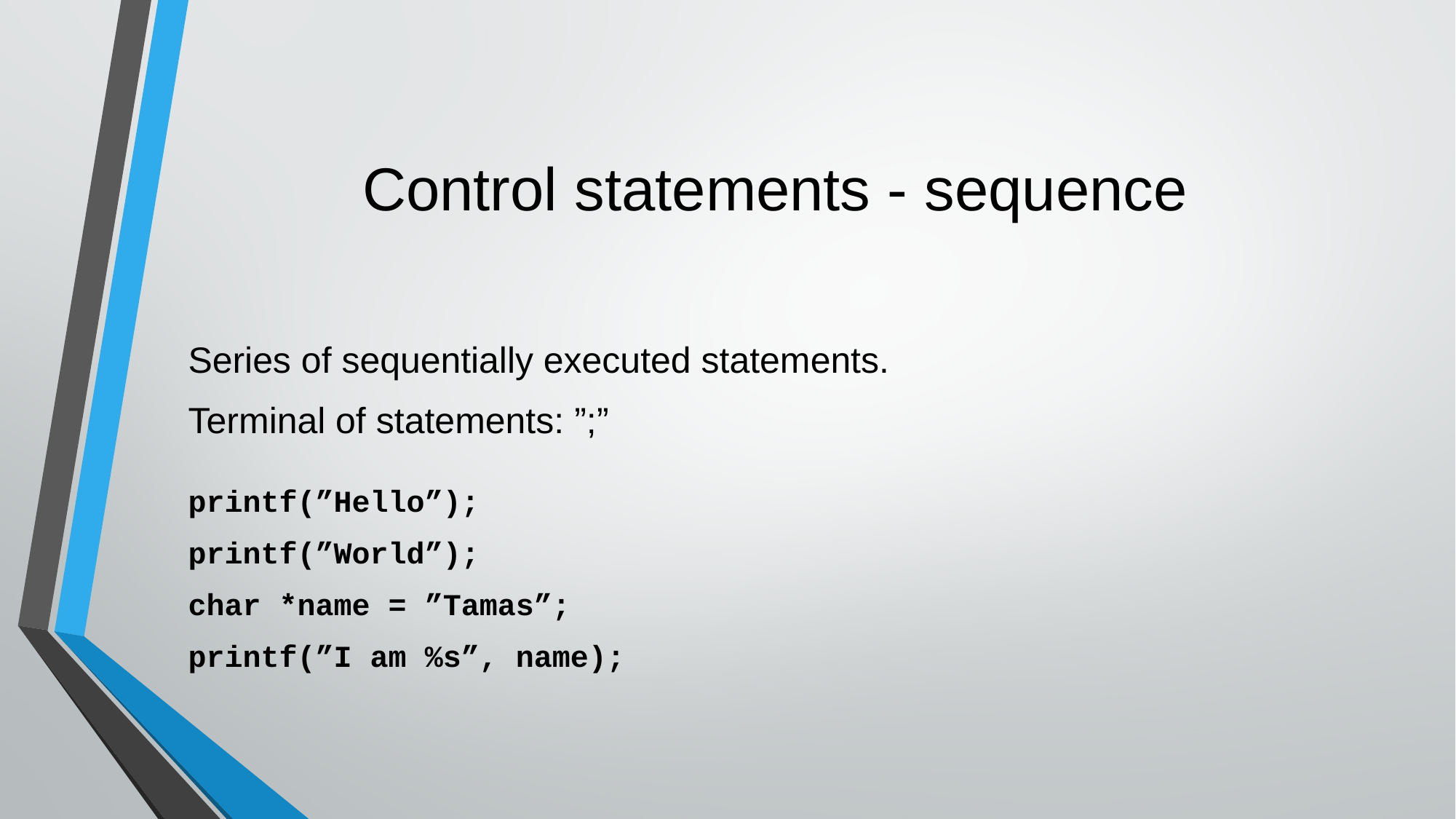

# Control statements - sequence
Series of sequentially executed statements.
Terminal of statements: ”;”

printf(”Hello”);
printf(”World”);
char *name = ”Tamas”;
printf(”I am %s”, name);